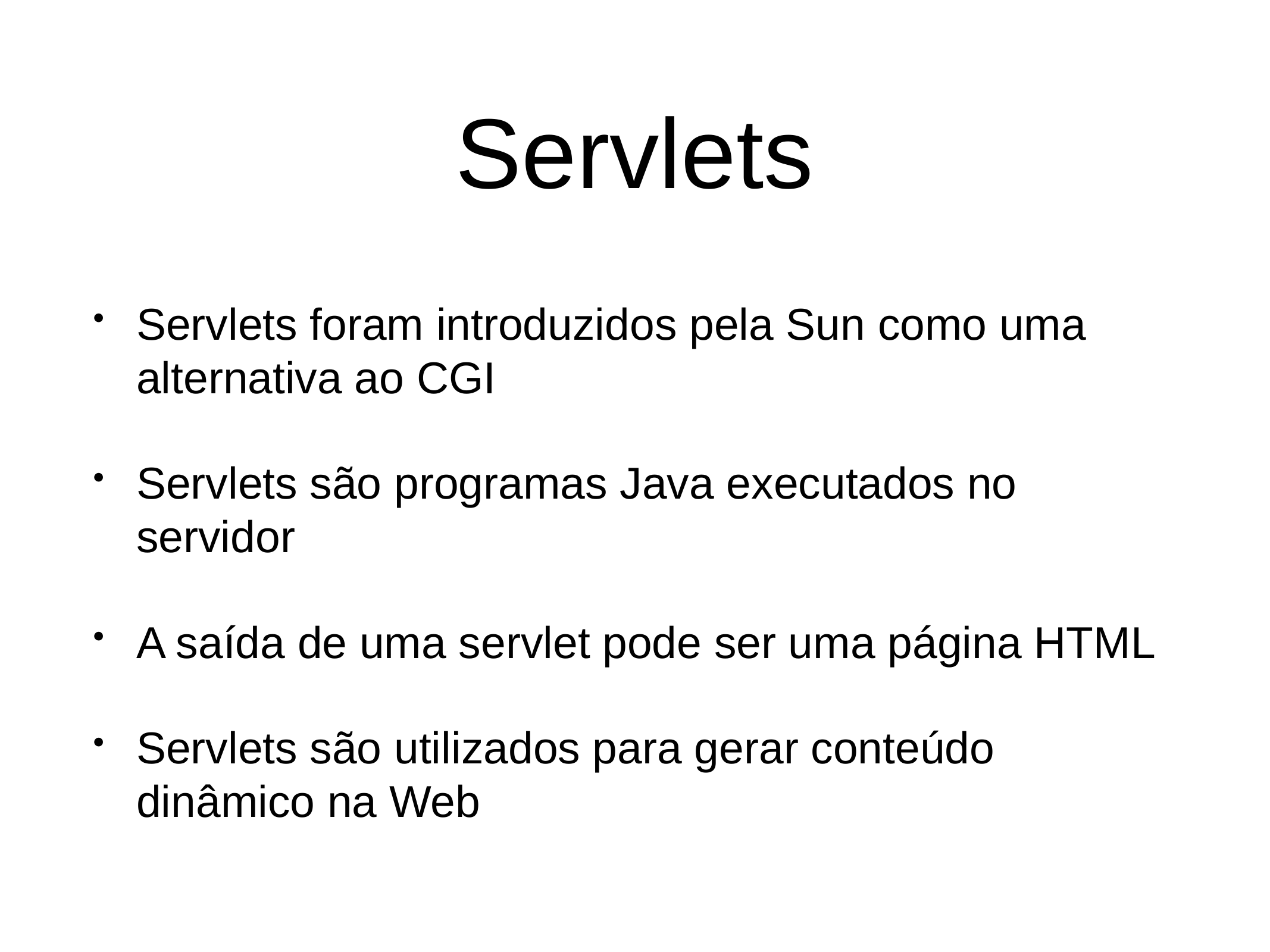

# Servlets
Servlets foram introduzidos pela Sun como uma alternativa ao CGI
Servlets são programas Java executados no servidor
A saída de uma servlet pode ser uma página HTML
Servlets são utilizados para gerar conteúdo dinâmico na Web
27